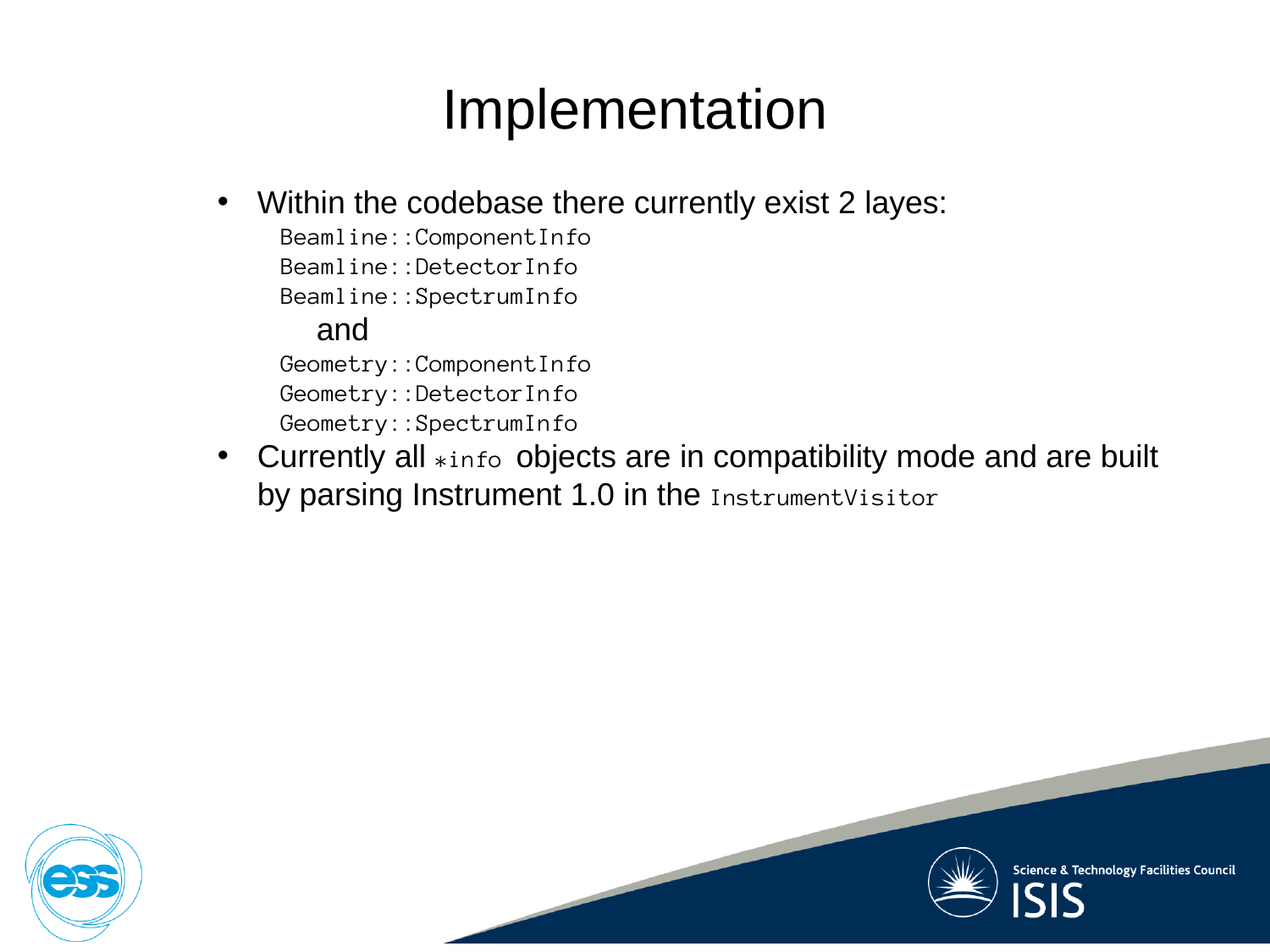

Implementation
Within the codebase there currently exist 2 layes:
Beamline::ComponentInfo
Beamline::DetectorInfo
Beamline::SpectrumInfo
    and
Geometry::ComponentInfo
Geometry::DetectorInfo
Geometry::SpectrumInfo
Currently all *info objects are in compatibility mode and are built by parsing Instrument 1.0 in the InstrumentVisitor